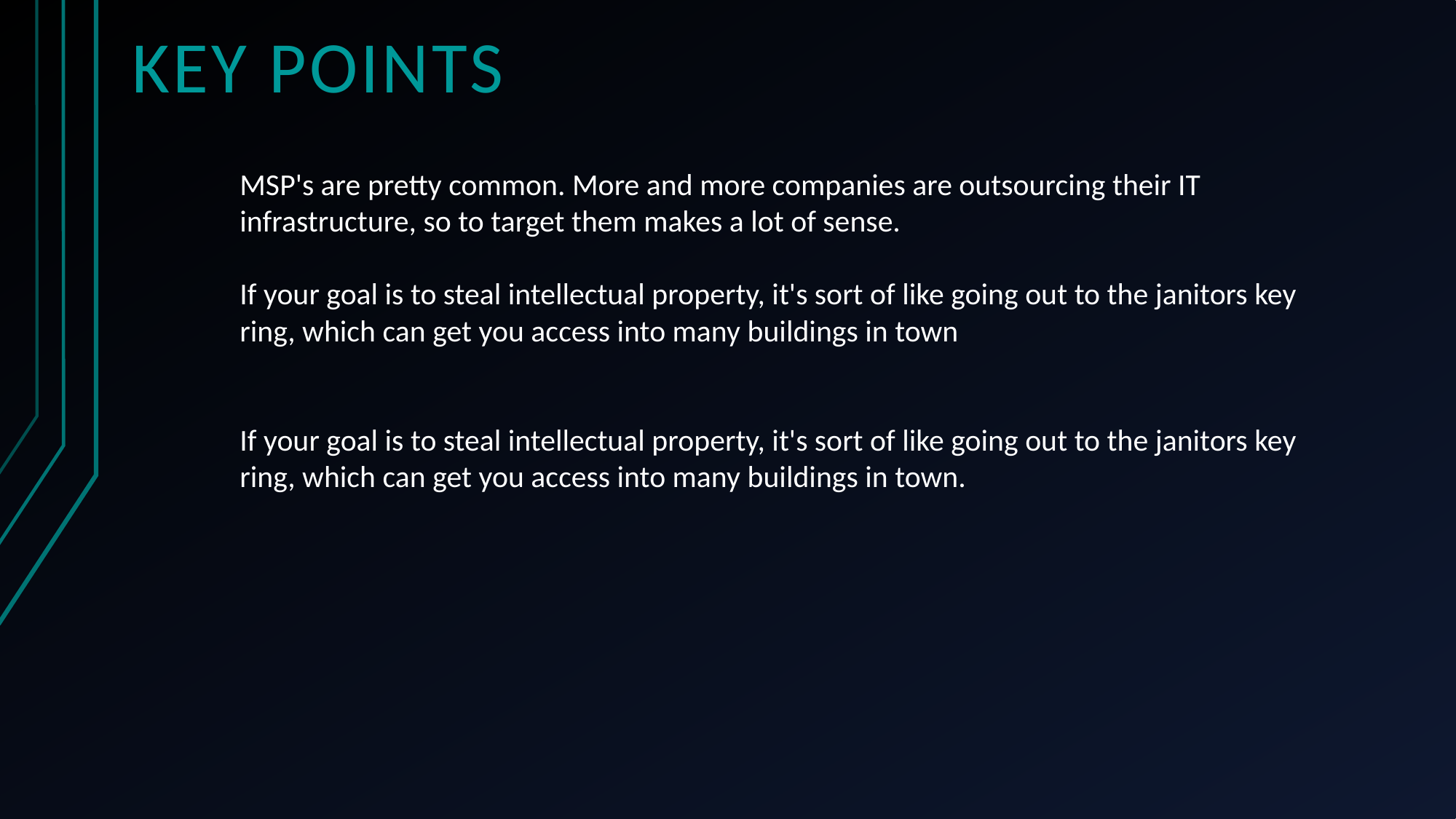

# Key points
MSP's are pretty common. More and more companies are outsourcing their IT infrastructure, so to target them makes a lot of sense.

If your goal is to steal intellectual property, it's sort of like going out to the janitors key ring, which can get you access into many buildings in town

If your goal is to steal intellectual property, it's sort of like going out to the janitors key ring, which can get you access into many buildings in town.